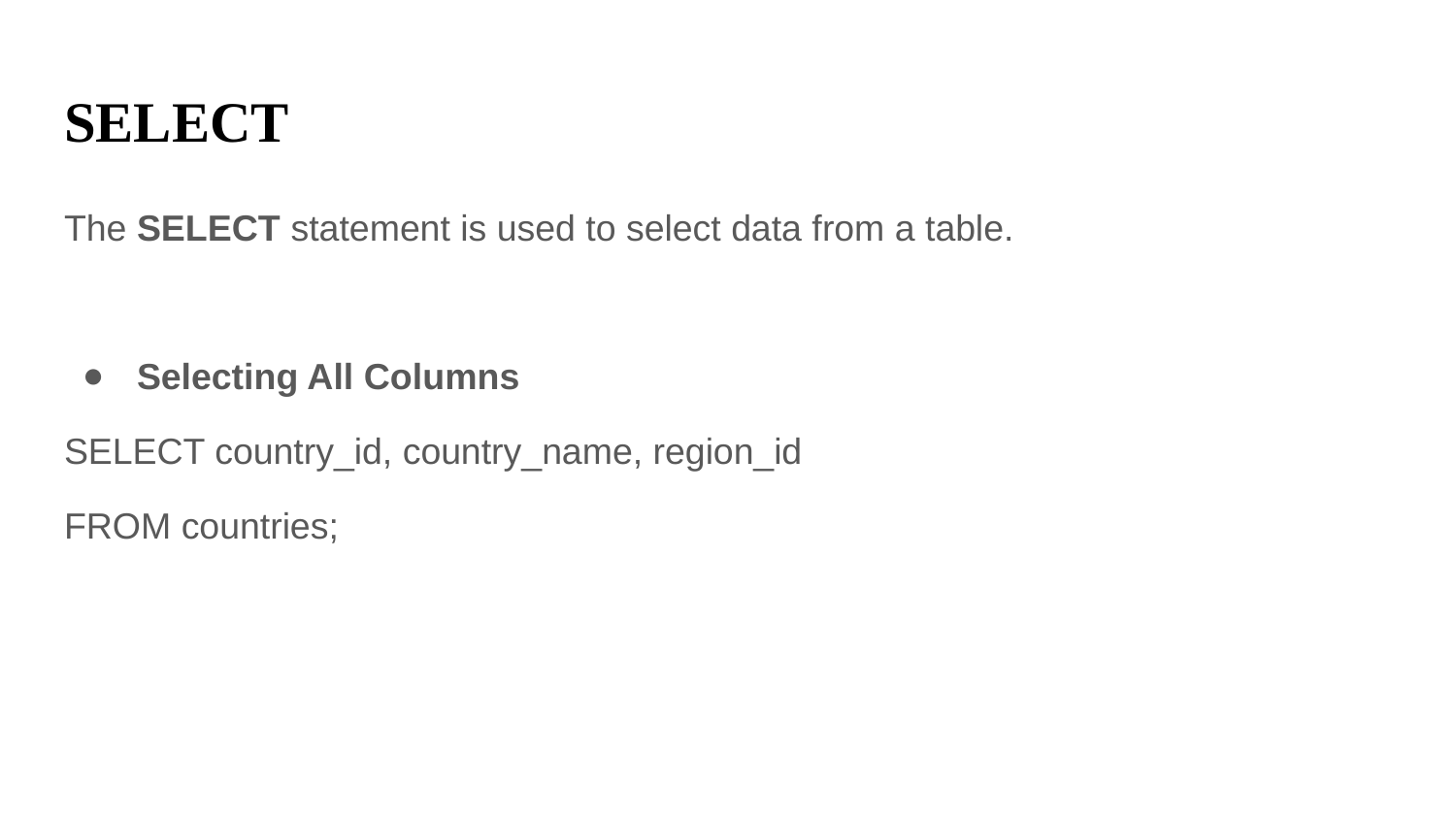

# SELECT
The SELECT statement is used to select data from a table.

Selecting All Columns
SELECT country_id, country_name, region_id
FROM countries;